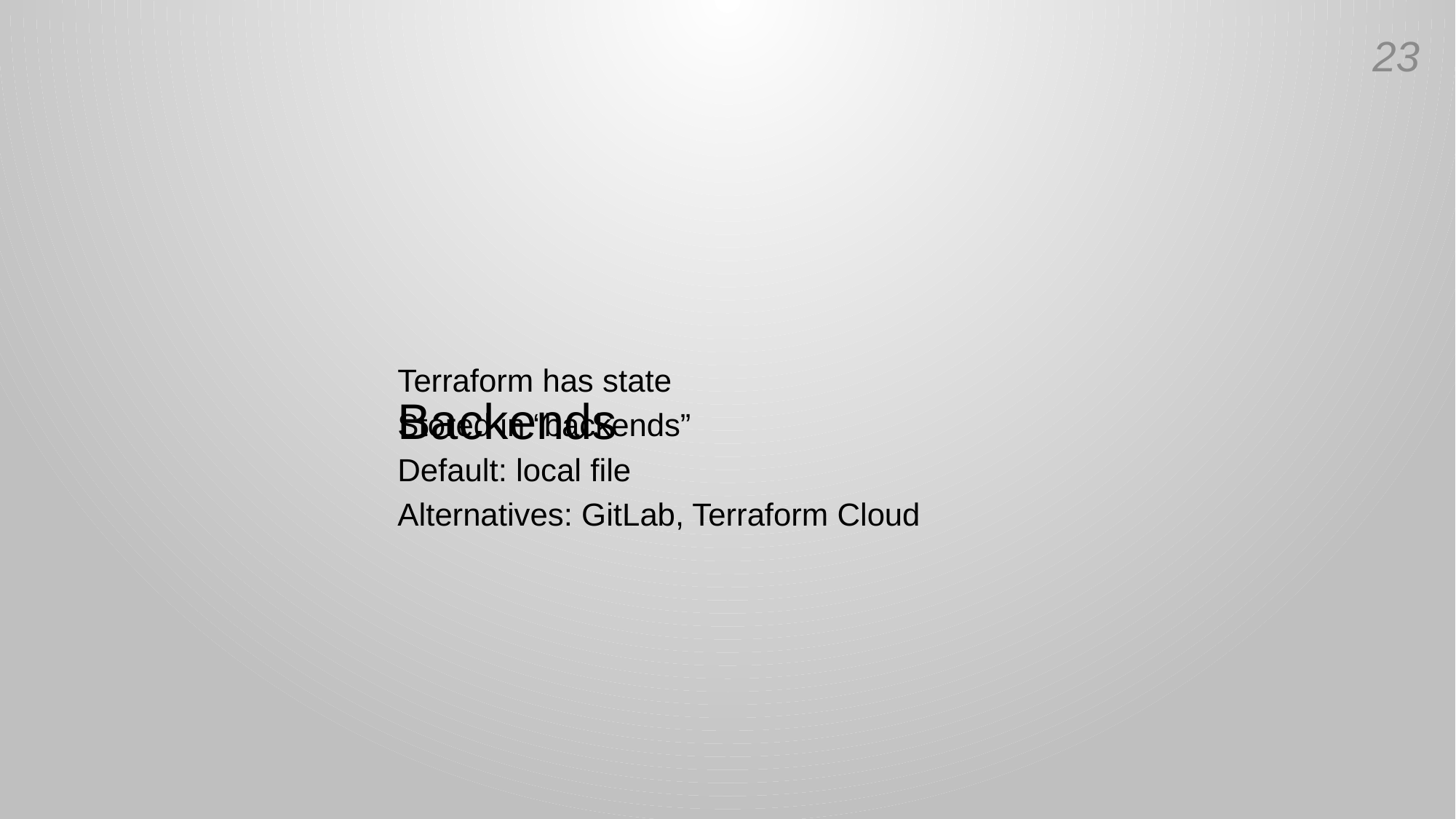

23
# Backends
Terraform has state
Stored in “backends”
Default: local file
Alternatives: GitLab, Terraform Cloud